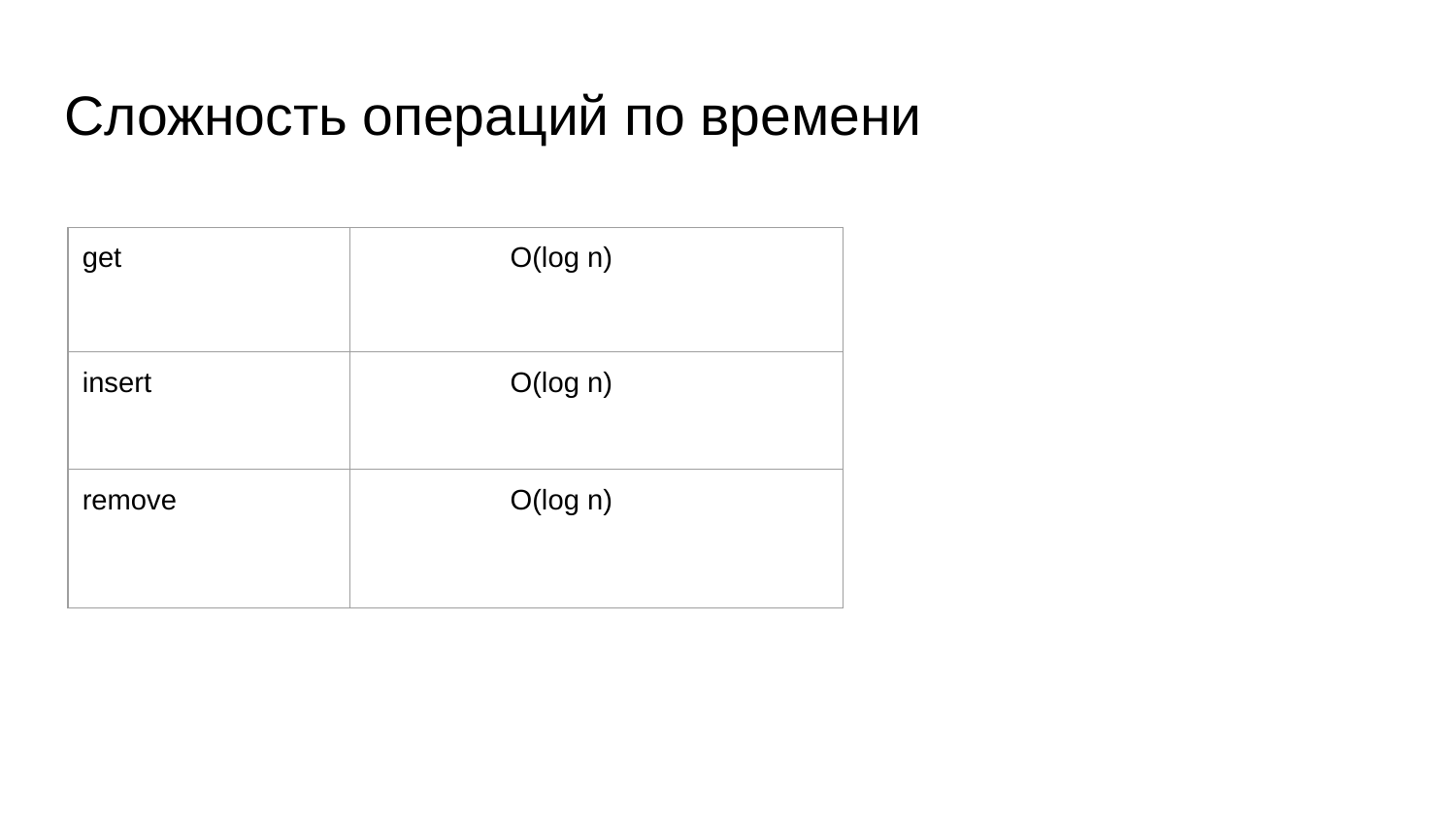

# Сложность операций по времени
| get | O(log n) |
| --- | --- |
| insert | O(log n) |
| remove | O(log n) |